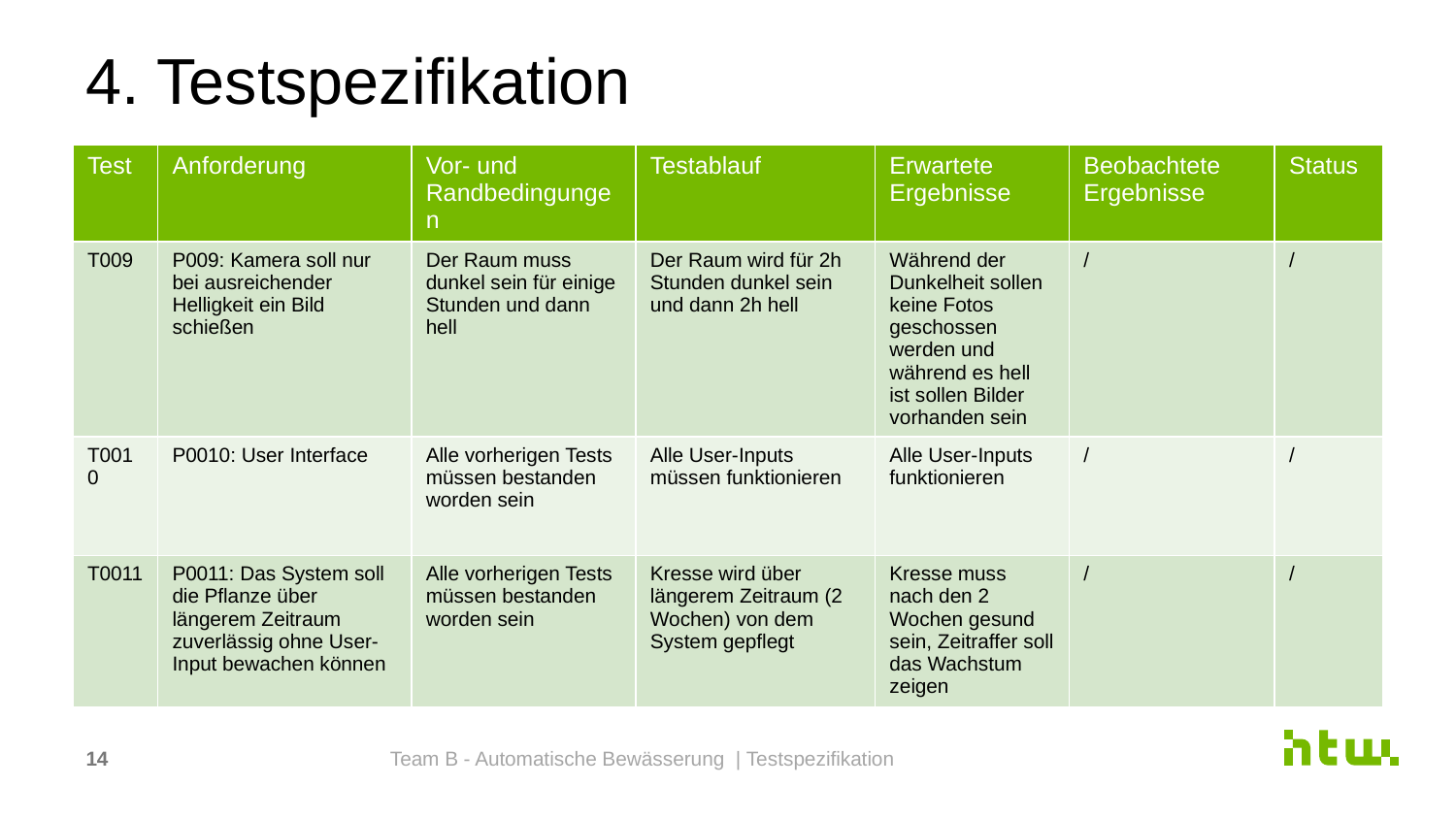

# 4. Testspezifikation
| Test | Anforderung | Vor- und Randbedingungen | Testablauf | Erwartete Ergebnisse | Beobachtete Ergebnisse | Status |
| --- | --- | --- | --- | --- | --- | --- |
| T009 | P009: Kamera soll nur bei ausreichender Helligkeit ein Bild schießen | Der Raum muss dunkel sein für einige Stunden und dann hell | Der Raum wird für 2h Stunden dunkel sein und dann 2h hell | Während der Dunkelheit sollen keine Fotos geschossen werden und während es hell ist sollen Bilder vorhanden sein | / | / |
| T0010 | P0010: User Interface | Alle vorherigen Tests müssen bestanden worden sein | Alle User-Inputs müssen funktionieren | Alle User-Inputs funktionieren | / | / |
| T0011 | P0011: Das System soll die Pflanze über längerem Zeitraum zuverlässig ohne User-Input bewachen können | Alle vorherigen Tests müssen bestanden worden sein | Kresse wird über längerem Zeitraum (2 Wochen) von dem System gepflegt | Kresse muss nach den 2 Wochen gesund sein, Zeitraffer soll das Wachstum zeigen | / | / |
14
Team B - Automatische Bewässerung  | Testspezifikation